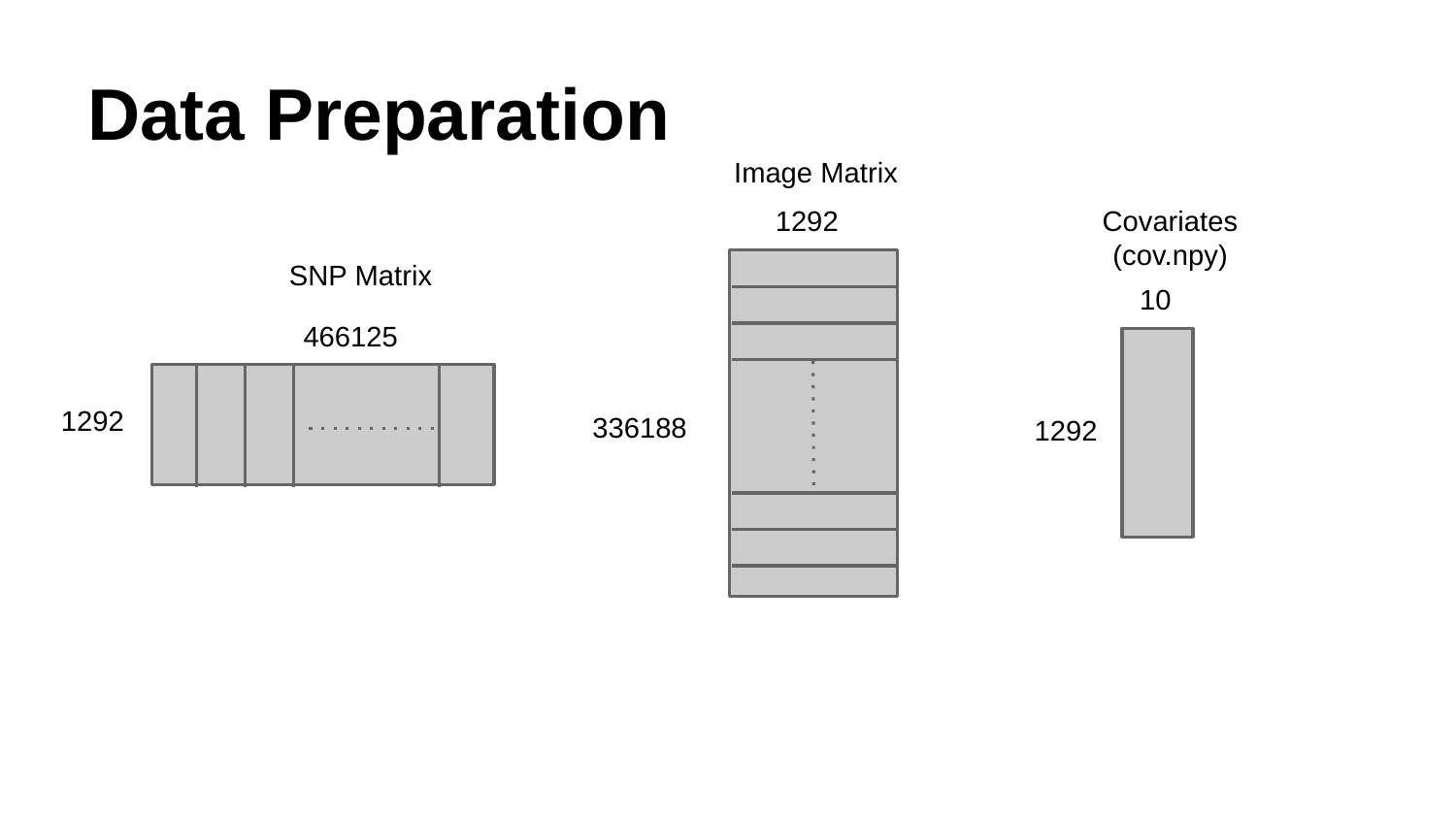

# Data Preparation
Image Matrix
1292
Covariates (cov.npy)
SNP Matrix

10
466125

1292
336188
1292